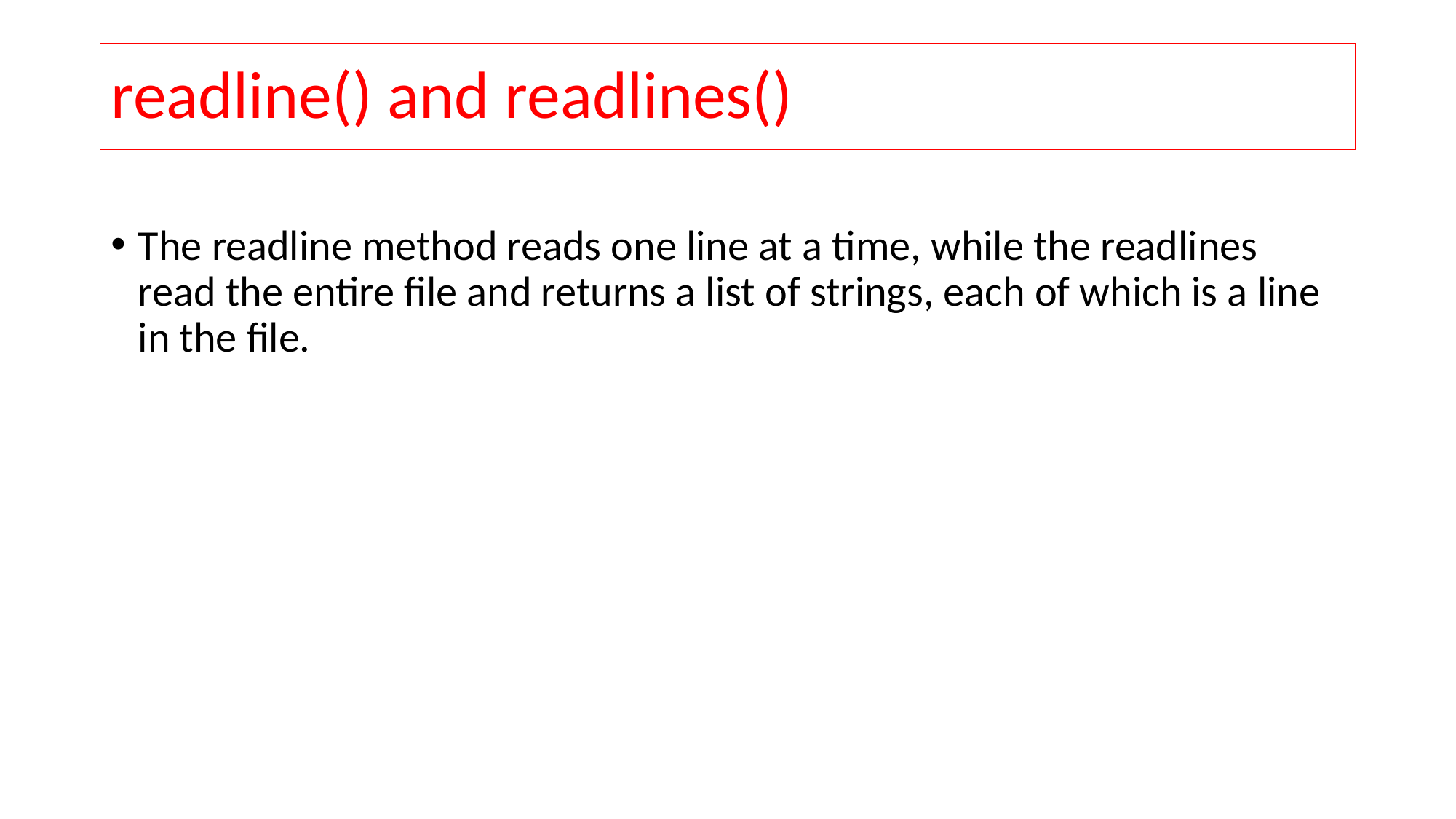

# readline() and readlines()
The readline method reads one line at a time, while the readlines read the entire file and returns a list of strings, each of which is a line in the file.